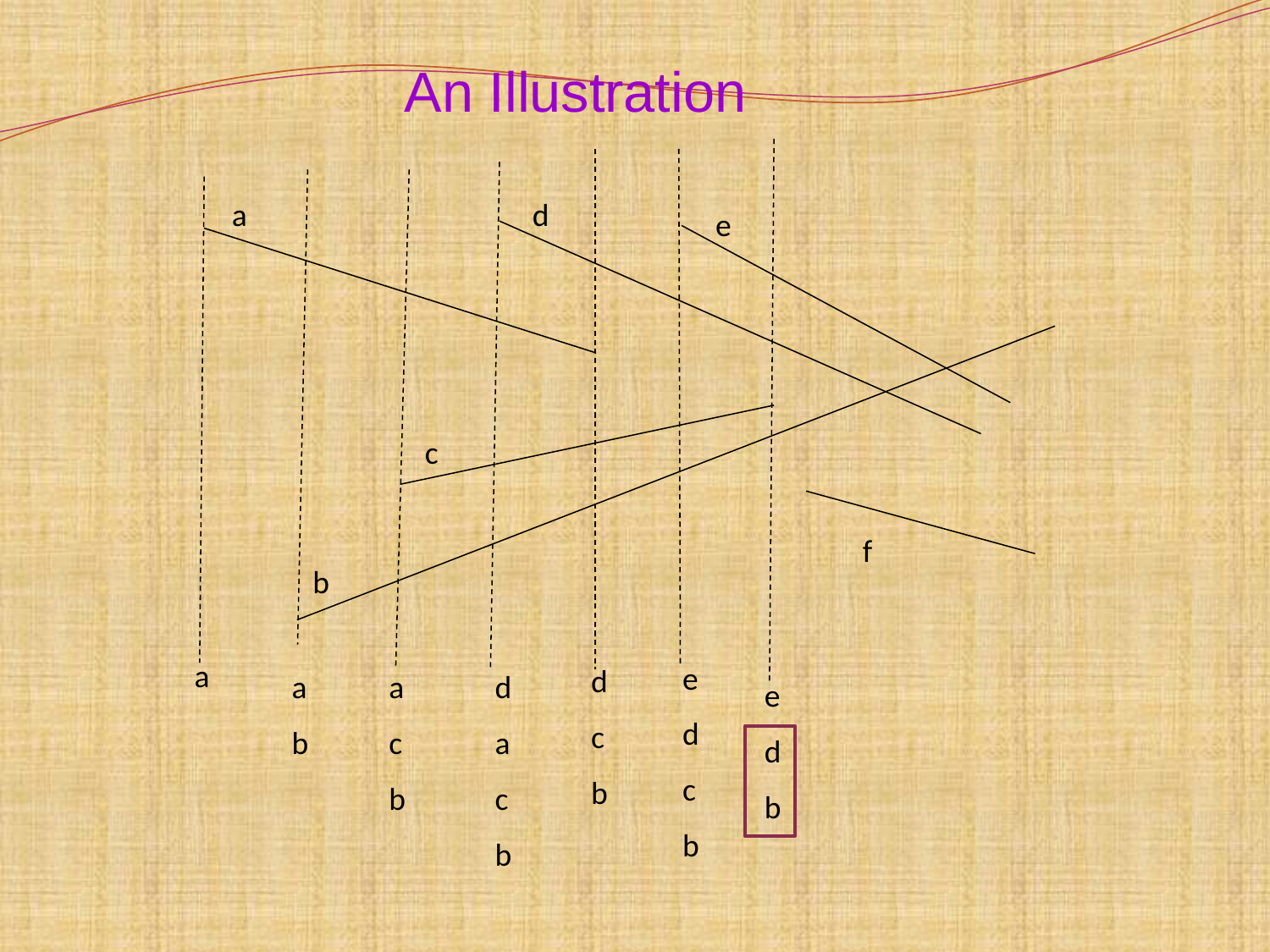

An Illustration
a
d
e
c
f
b
a
e
d
c
b
d
c
b
a
b
a
c
b
d
a
c
b
e
d
b